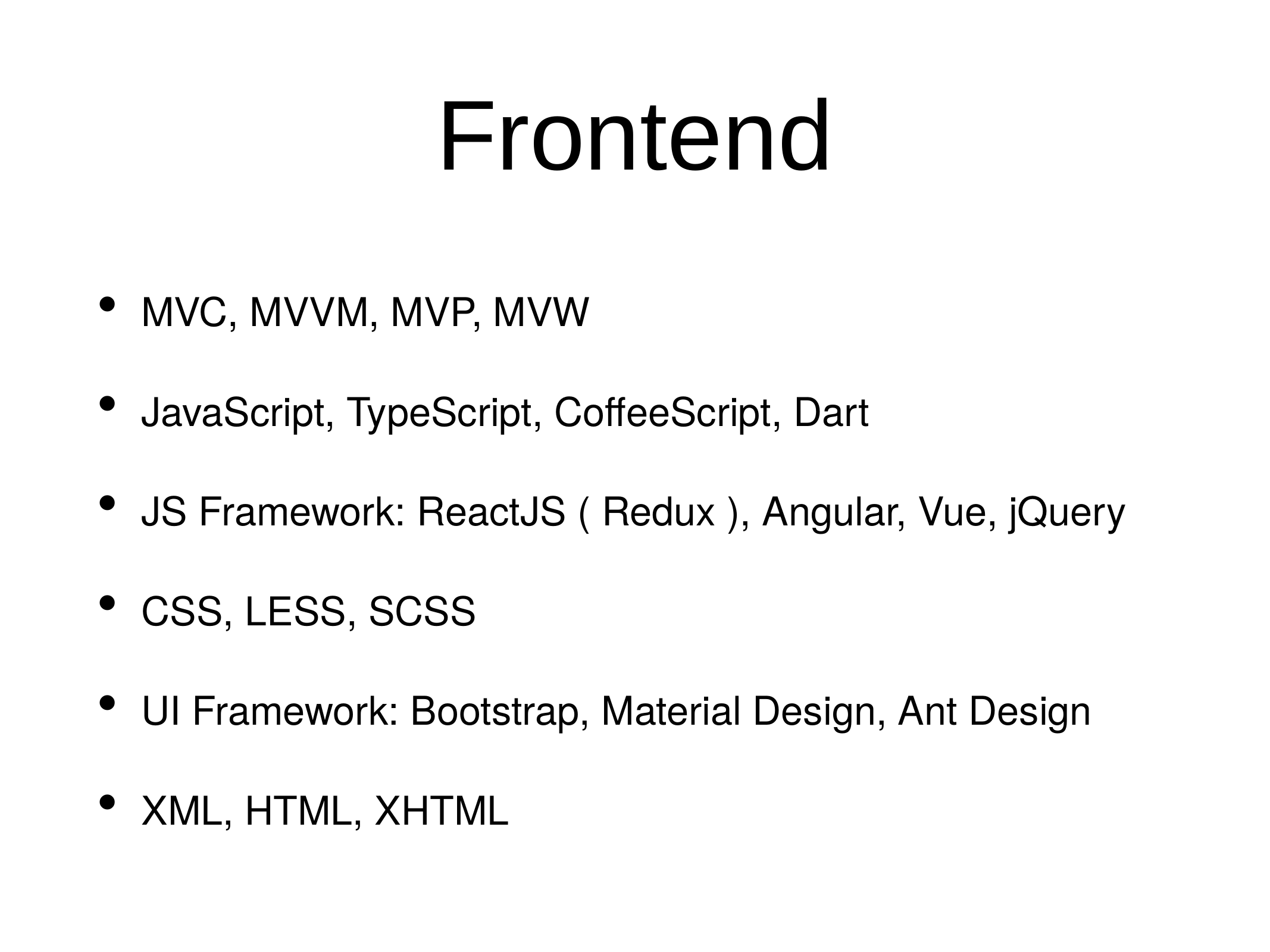

# Frontend
MVC, MVVM, MVP, MVW
JavaScript, TypeScript, CoffeeScript, Dart
JS Framework: ReactJS ( Redux ), Angular, Vue, jQuery
CSS, LESS, SCSS
UI Framework: Bootstrap, Material Design, Ant Design
XML, HTML, XHTML